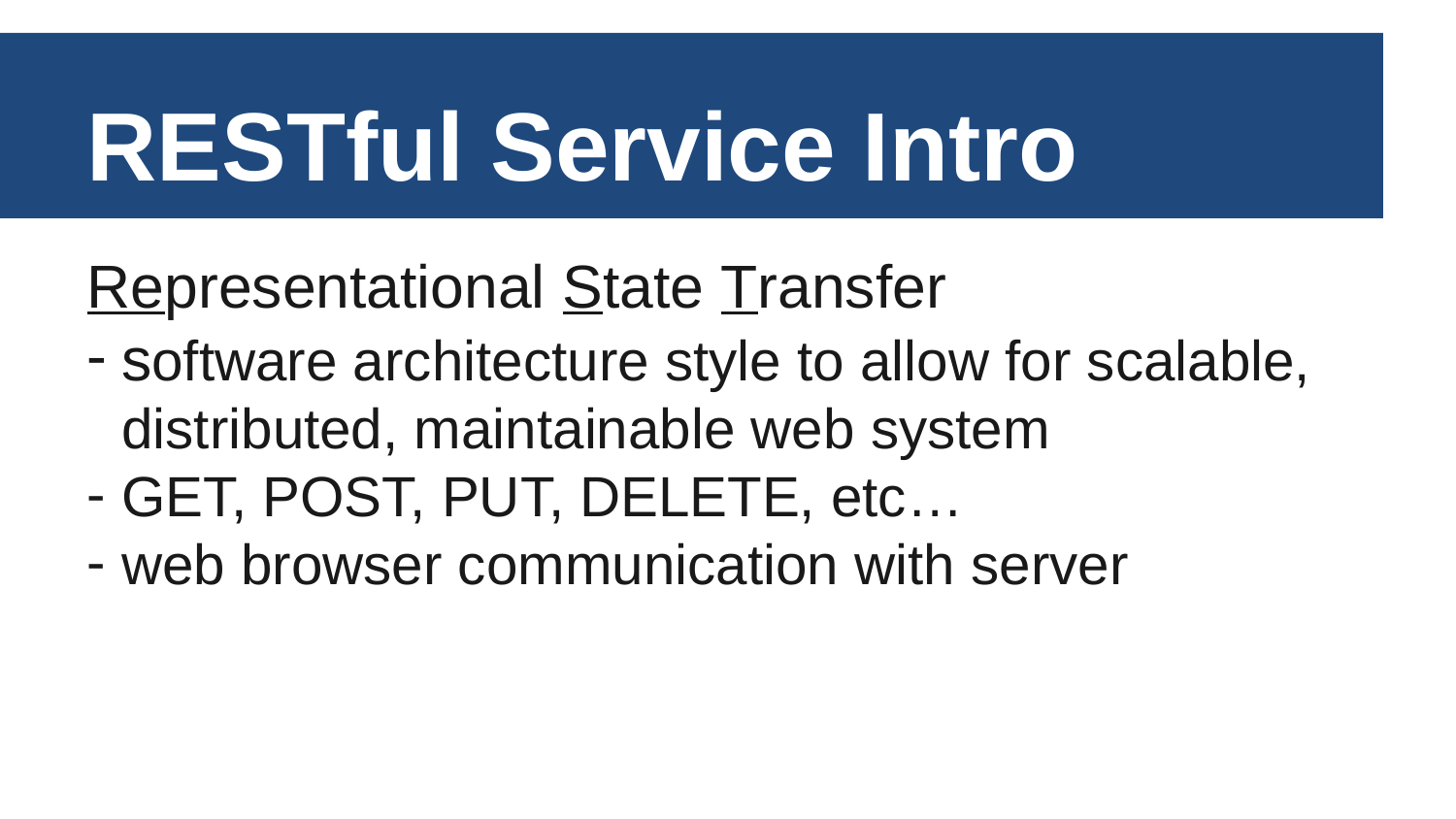

RESTful Service Intro
Representational State Transfer
software architecture style to allow for scalable, distributed, maintainable web system
GET, POST, PUT, DELETE, etc…
web browser communication with server